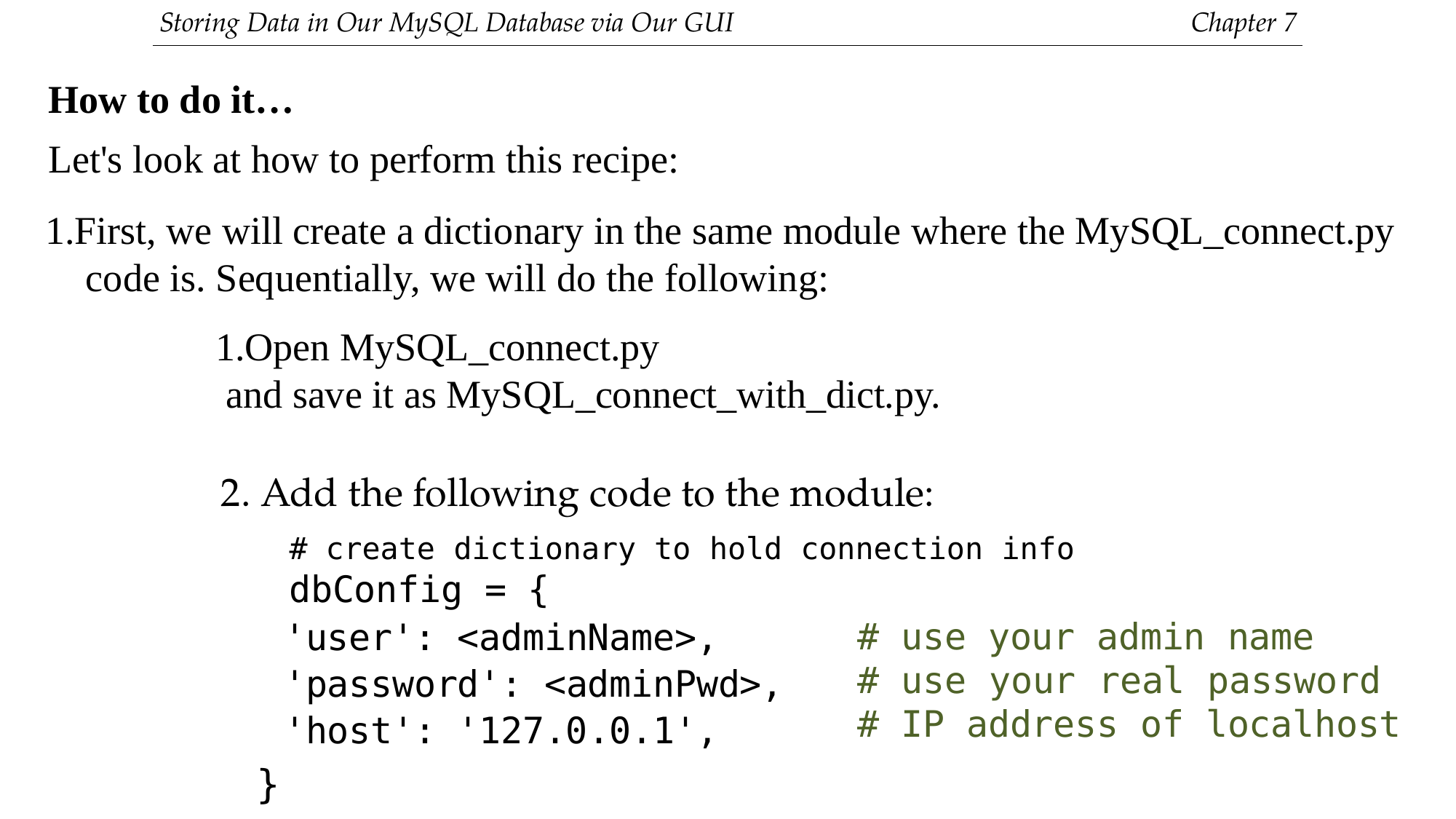

Storing Data in Our MySQL Database via Our GUI	Chapter 7

How to do it…
Let's look at how to perform this recipe:
1.First, we will create a dictionary in the same module where the MySQL_connect.py
    code is. Sequentially, we will do the following:

1.Open MySQL_connect.py
 and save it as MySQL_connect_with_dict.py.
2. Add the following code to the module:

# create dictionary to hold connection info
dbConfig = {
# use your admin name
# use your real password
# IP address of localhost
'user': <adminName>,
'password': <adminPwd>,
'host': '127.0.0.1',
}